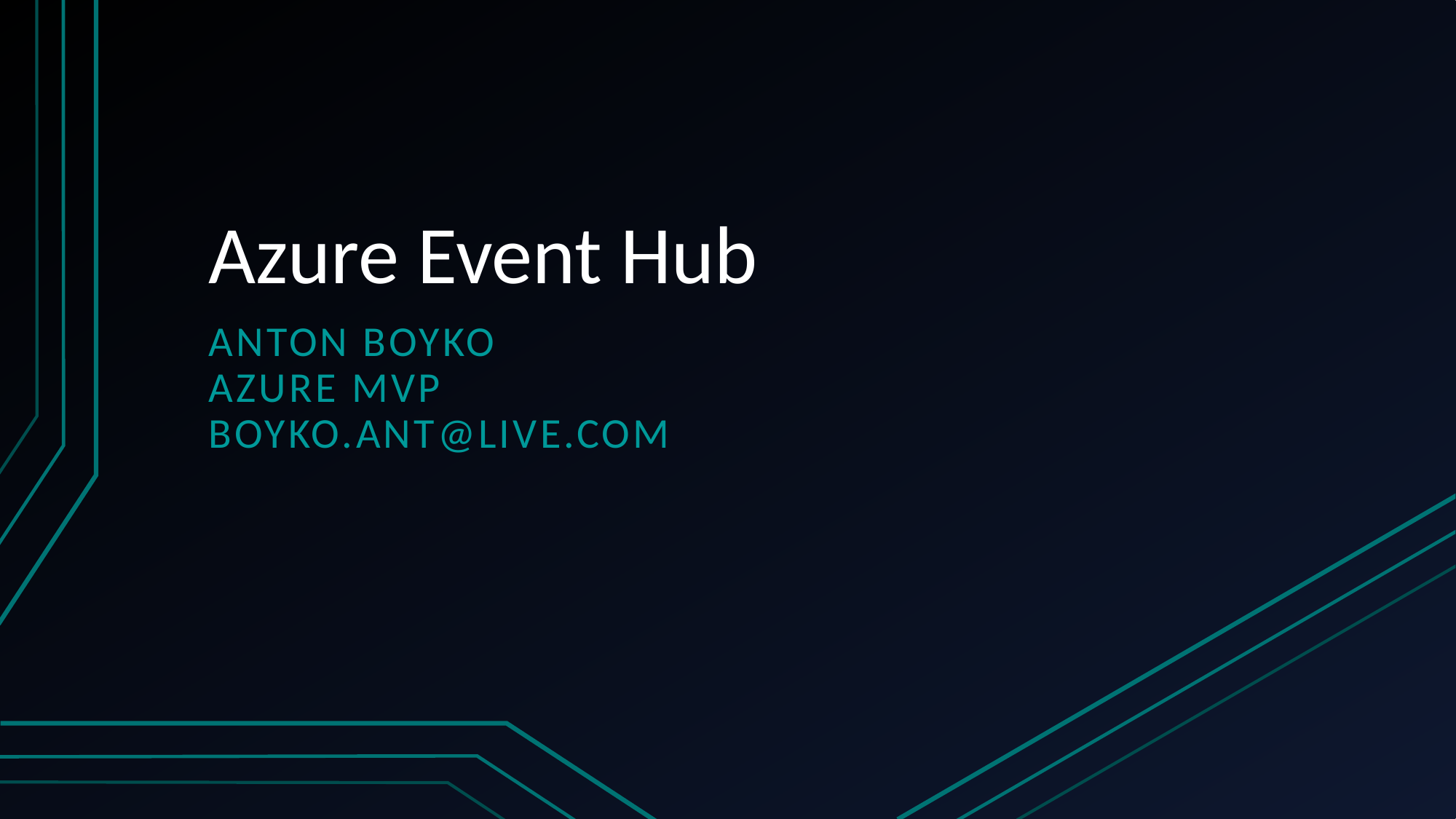

# Azure Event Hub
Anton Boyko
Azure mvp
Boyko.ant@live.com